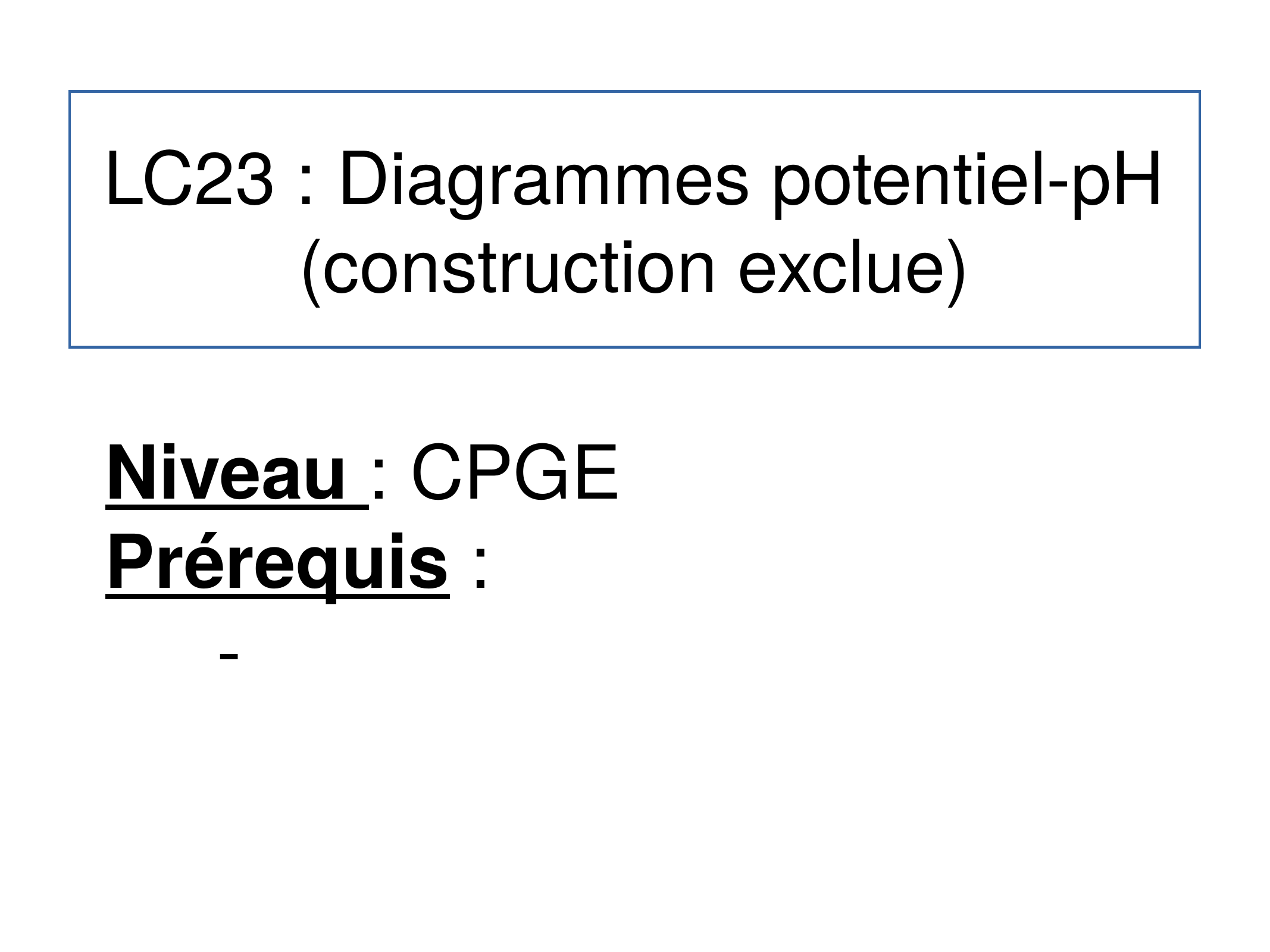

# LC23 : Diagrammes potentiel-pH (construction exclue)
Niveau : CPGE
Prérequis :
-
1